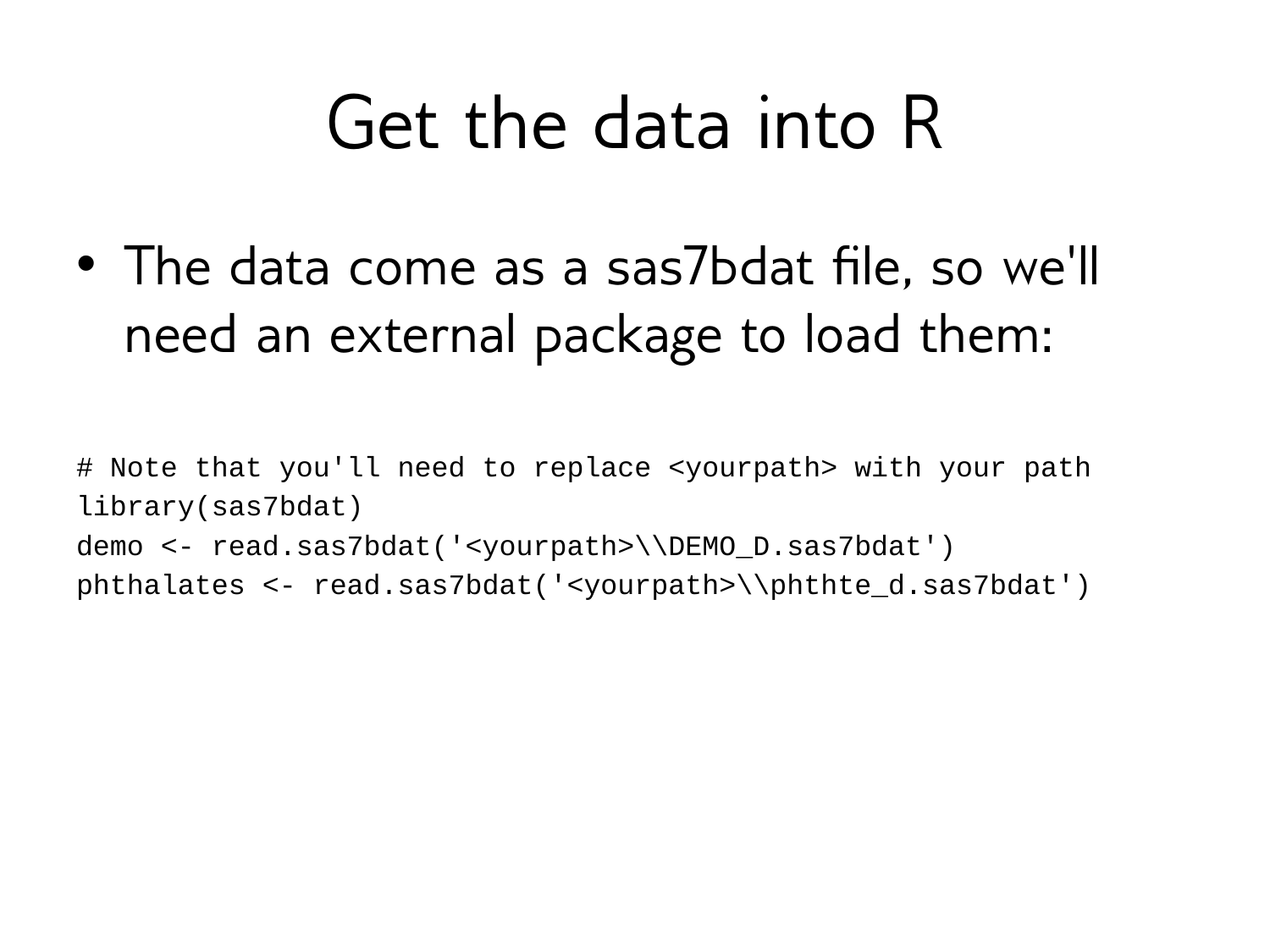

# Get the data into R
The data come as a sas7bdat file, so we'll need an external package to load them:

# Note that you'll need to replace <yourpath> with your path
library(sas7bdat)
demo <- read.sas7bdat('<yourpath>\\DEMO_D.sas7bdat')
phthalates <- read.sas7bdat('<yourpath>\\phthte_d.sas7bdat')